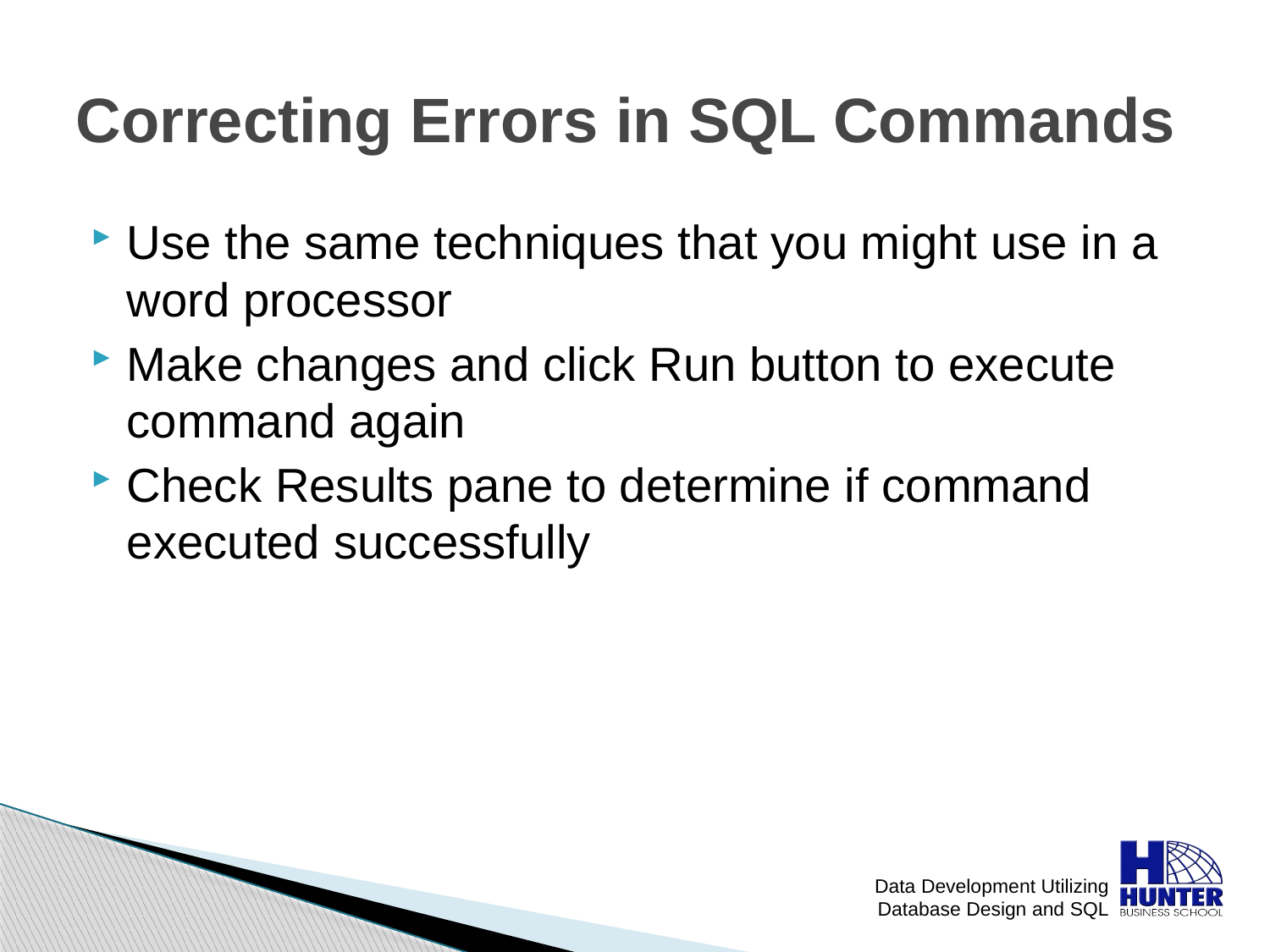

# Correcting Errors in SQL Commands
Use the same techniques that you might use in a word processor
Make changes and click Run button to execute command again
Check Results pane to determine if command executed successfully